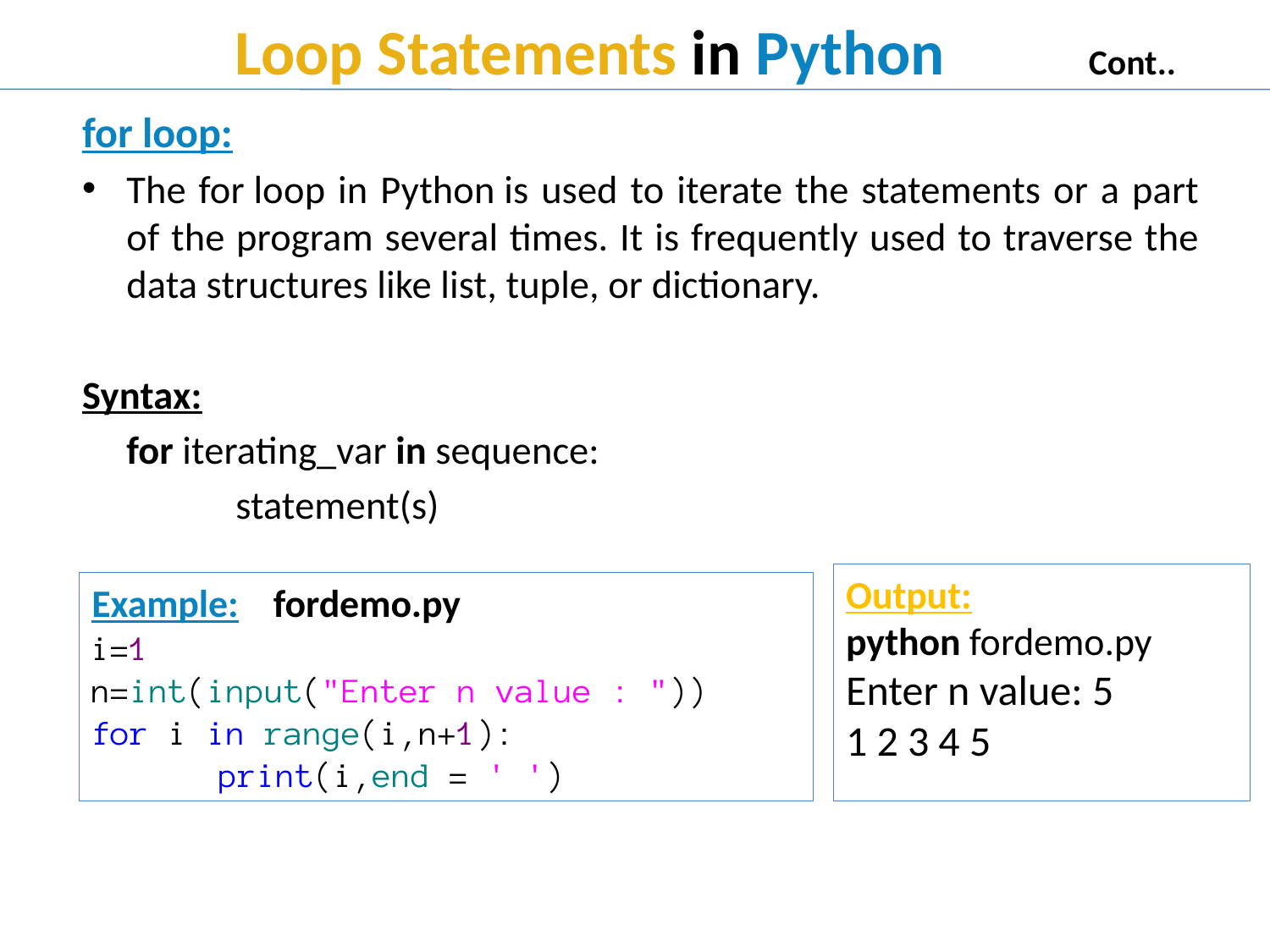

# Loop Statements in Python          Cont..
for loop:
The for loop in Python is used to iterate the statements or a part of the program several times. It is frequently used to traverse the data structures like list, tuple, or dictionary.

Syntax:
	for iterating_var in sequence:
	   	statement(s)

Output:
python fordemo.py
Enter n value: 5
1 2 3 4 5

Example:    fordemo.py
i=1
n=int(input("Enter n value : "))
for i in range(i,n+1):
	print(i,end = ' ')